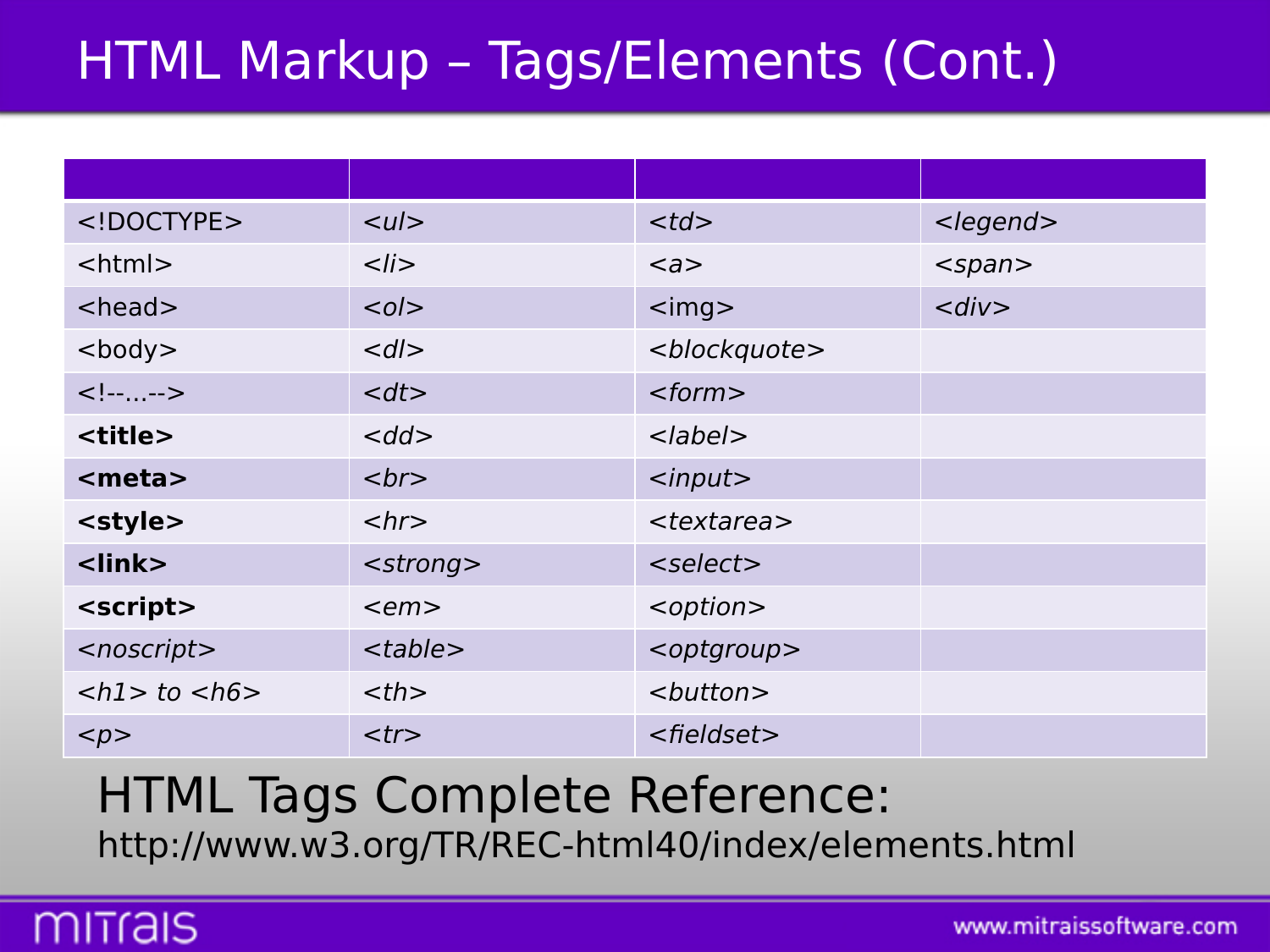

# HTML Markup – Tags/Elements (Cont.)
|  |  |  |  |
| --- | --- | --- | --- |
| <!DOCTYPE> | <ul> | <td> | <legend> |
| <html> | <li> | <a> | <span> |
| <head> | <ol> | <img> | <div> |
| <body> | <dl> | <blockquote> |  |
| <!--...--> | <dt> | <form> |  |
| <title> | <dd> | <label> |  |
| <meta> | <br> | <input> |  |
| <style> | <hr> | <textarea> |  |
| <link> | <strong> | <select> |  |
| <script> | <em> | <option> |  |
| <noscript> | <table> | <optgroup> |  |
| <h1> to <h6> | <th> | <button> |  |
| <p> | <tr> | <fieldset> |  |
HTML Tags Complete Reference:
http://www.w3.org/TR/REC-html40/index/elements.html